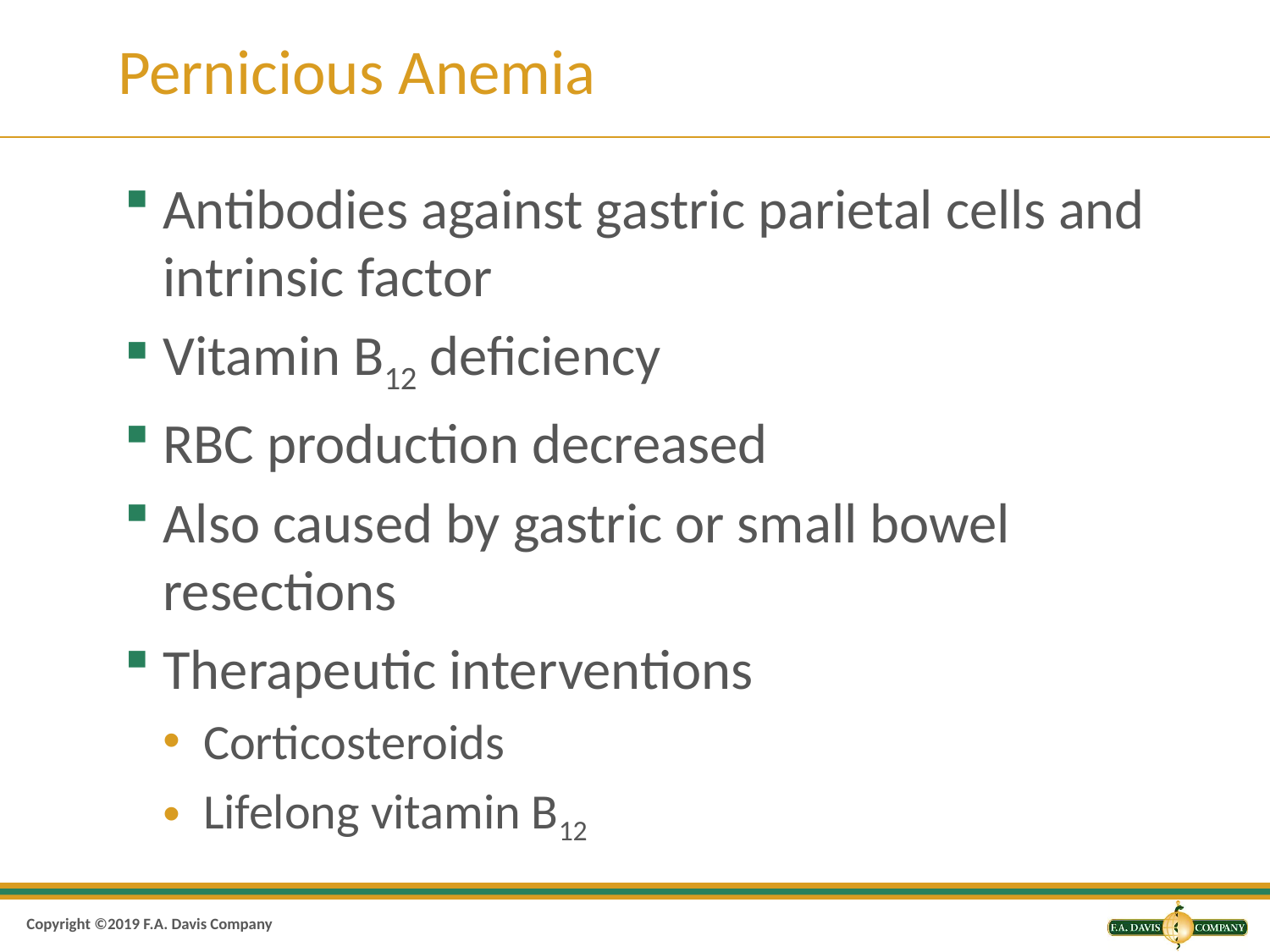

# Pernicious Anemia
Antibodies against gastric parietal cells and intrinsic factor
Vitamin B12 deficiency
RBC production decreased
Also caused by gastric or small bowel resections
Therapeutic interventions
Corticosteroids
Lifelong vitamin B12